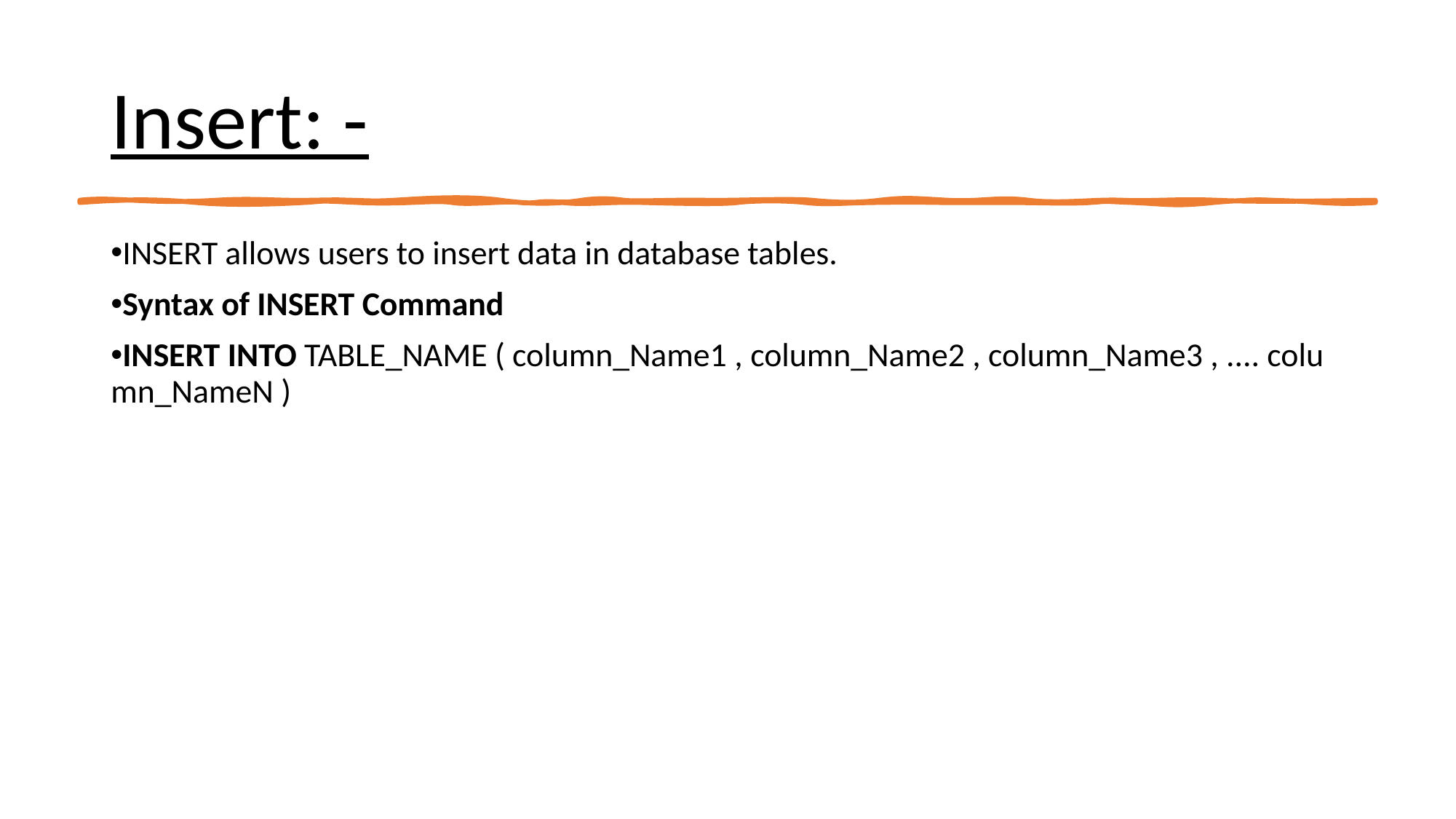

# Insert: -

INSERT allows users to insert data in database tables.
Syntax of INSERT Command
INSERT INTO TABLE_NAME ( column_Name1 , column_Name2 , column_Name3 , .... column_NameN )